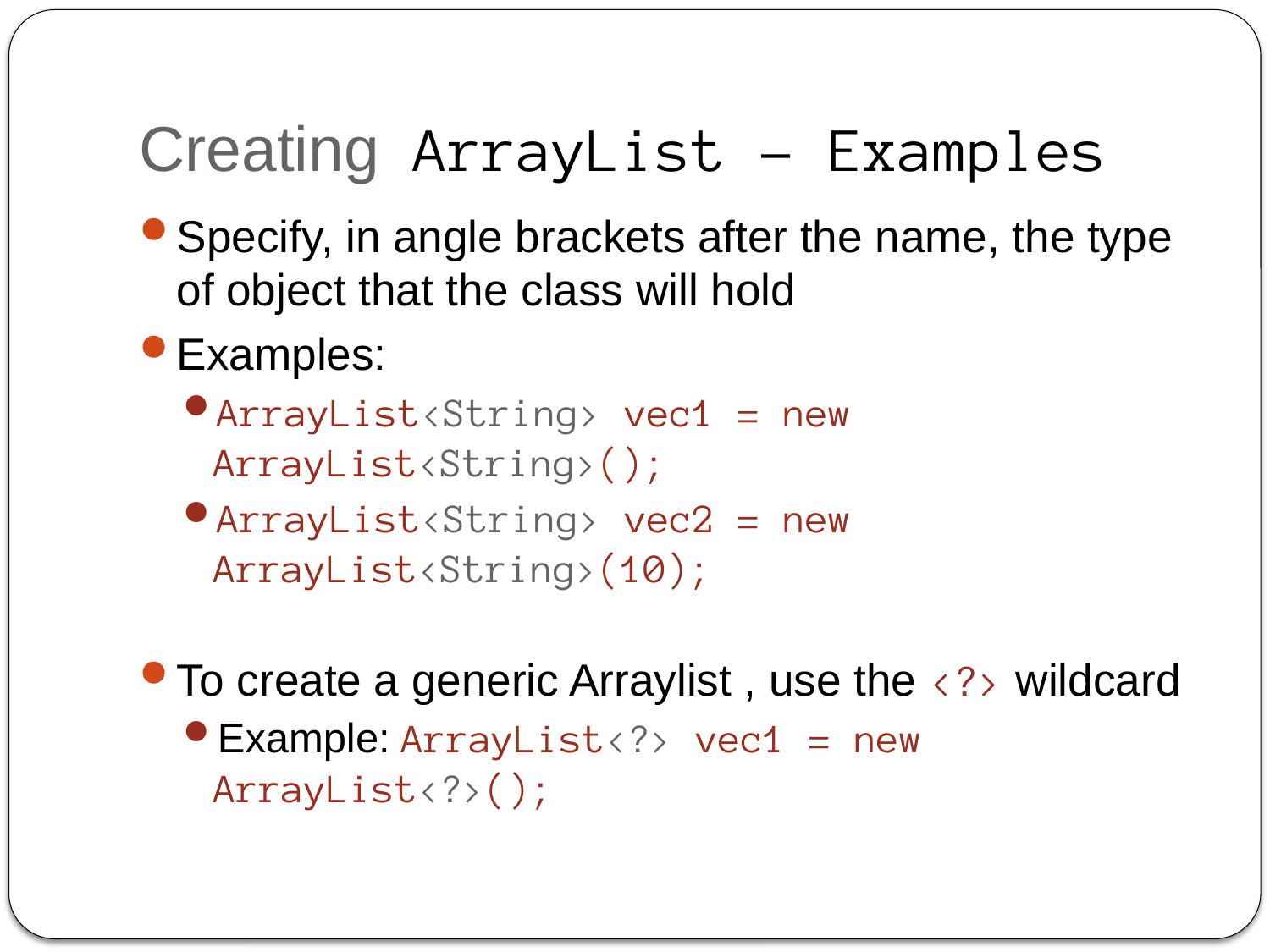

# Creating  ArrayList - Examples
Specify, in angle brackets after the name, the type of object that the class will hold
Examples:
ArrayList<String> vec1 = new ArrayList<String>();
ArrayList<String> vec2 = new ArrayList<String>(10);
To create a generic Arraylist , use the <?> wildcard
Example: ArrayList<?> vec1 = new ArrayList<?>();